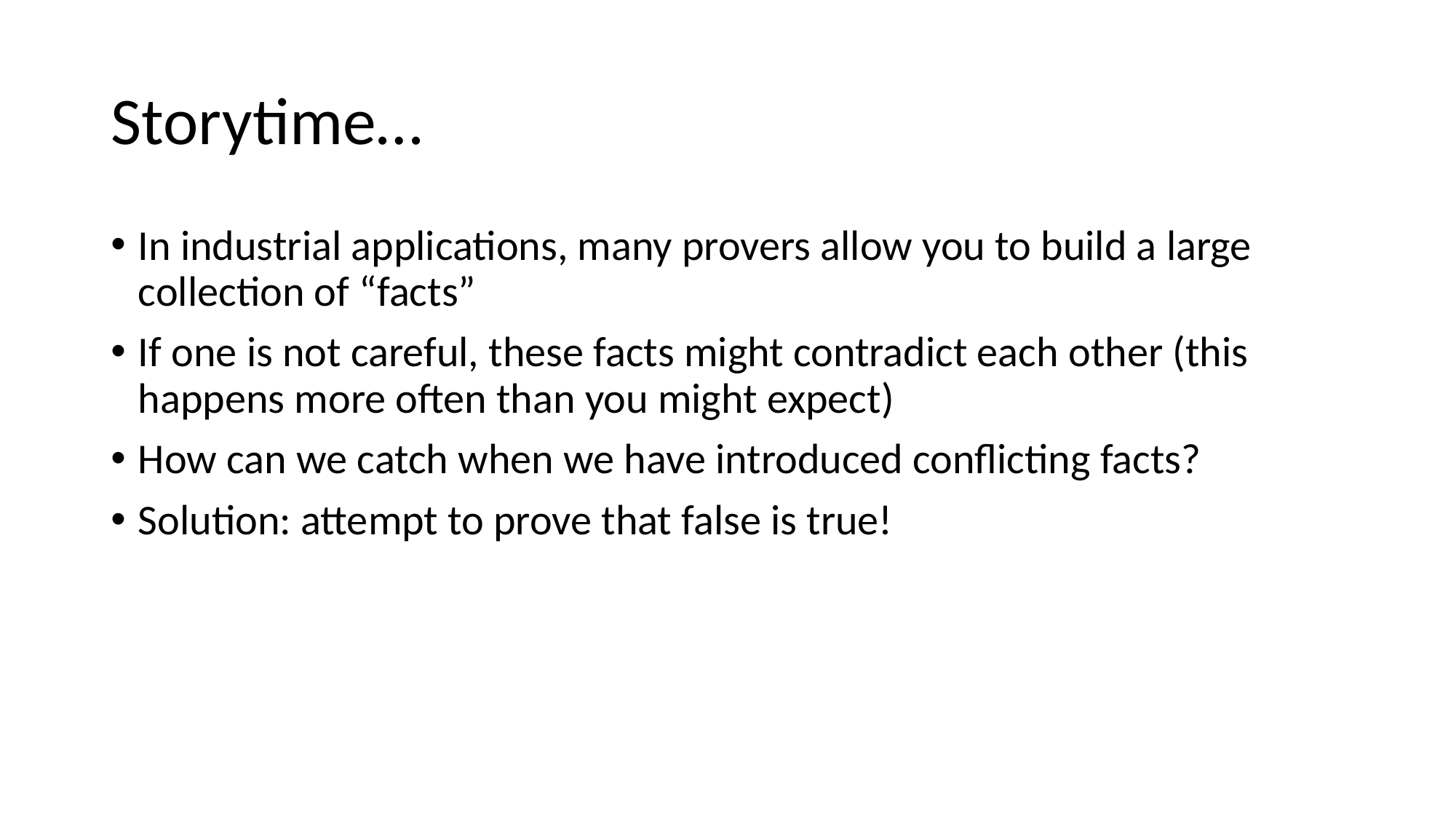

# Storytime…
In industrial applications, many provers allow you to build a large collection of “facts”
If one is not careful, these facts might contradict each other (this happens more often than you might expect)
How can we catch when we have introduced conflicting facts?
Solution: attempt to prove that false is true!